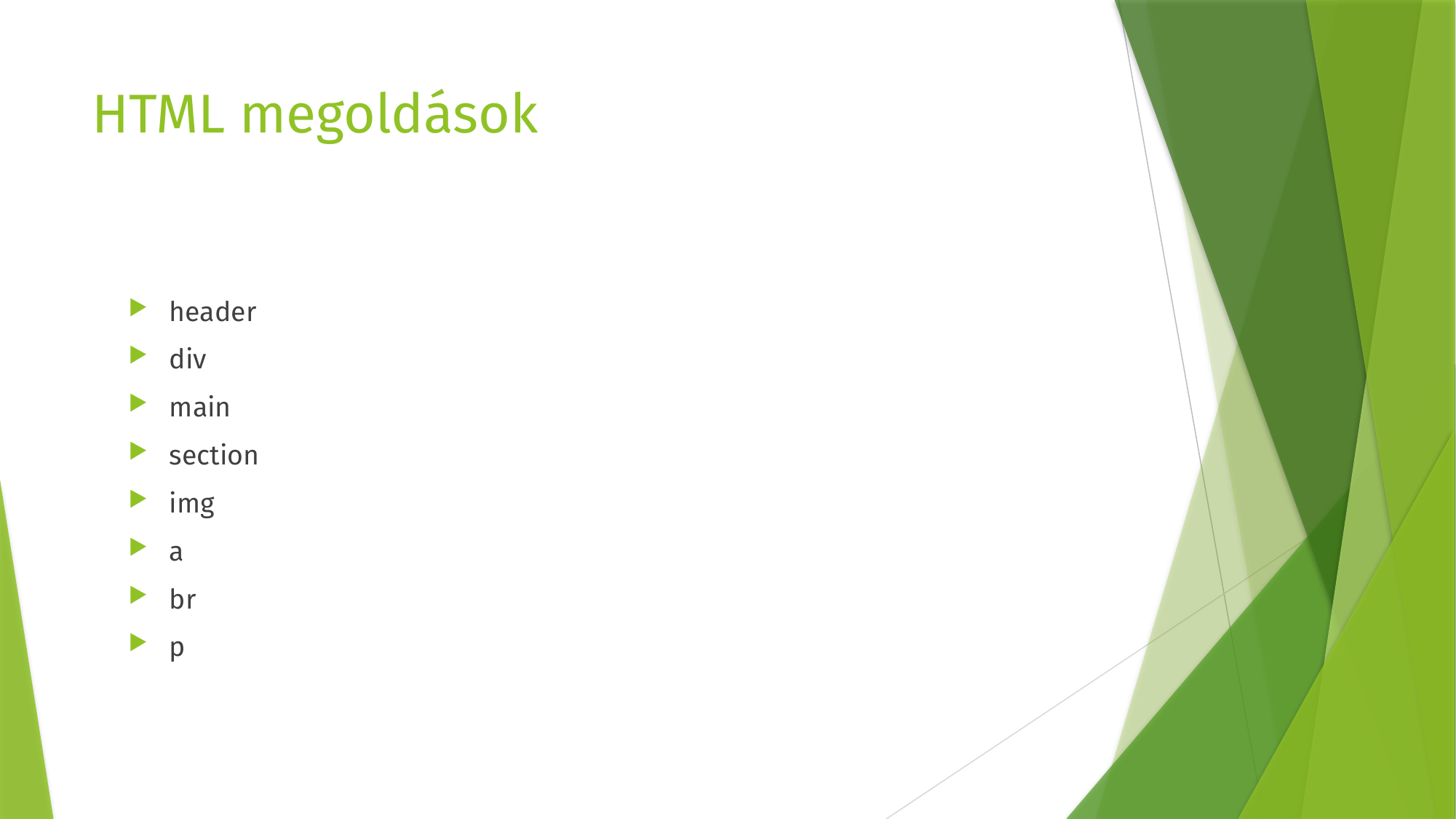

# HTML megoldások
header
div
main
section
img
a
br
p